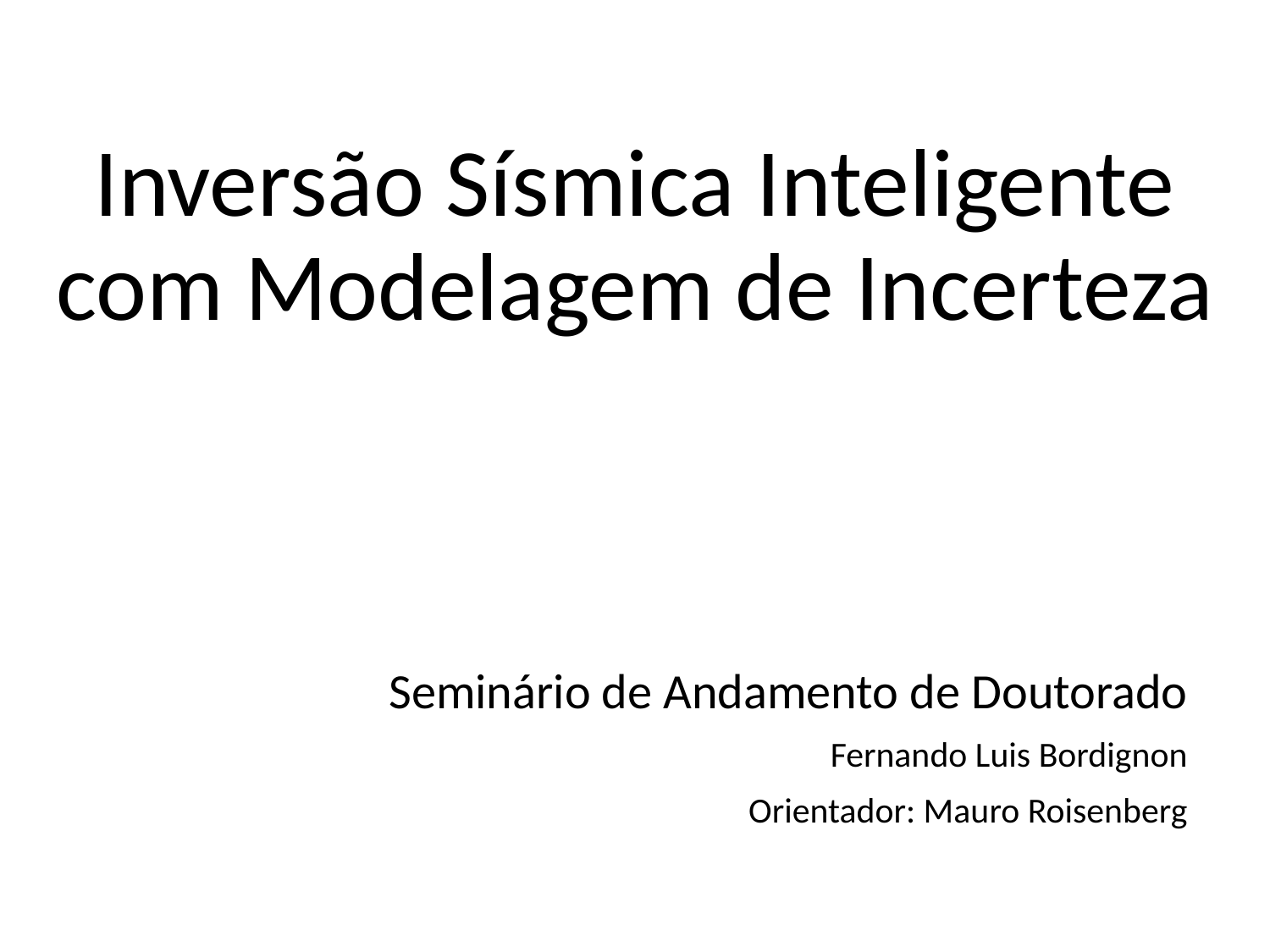

# Inversão Sísmica Inteligente com Modelagem de Incerteza
Seminário de Andamento de Doutorado
Fernando Luis Bordignon
Orientador: Mauro Roisenberg